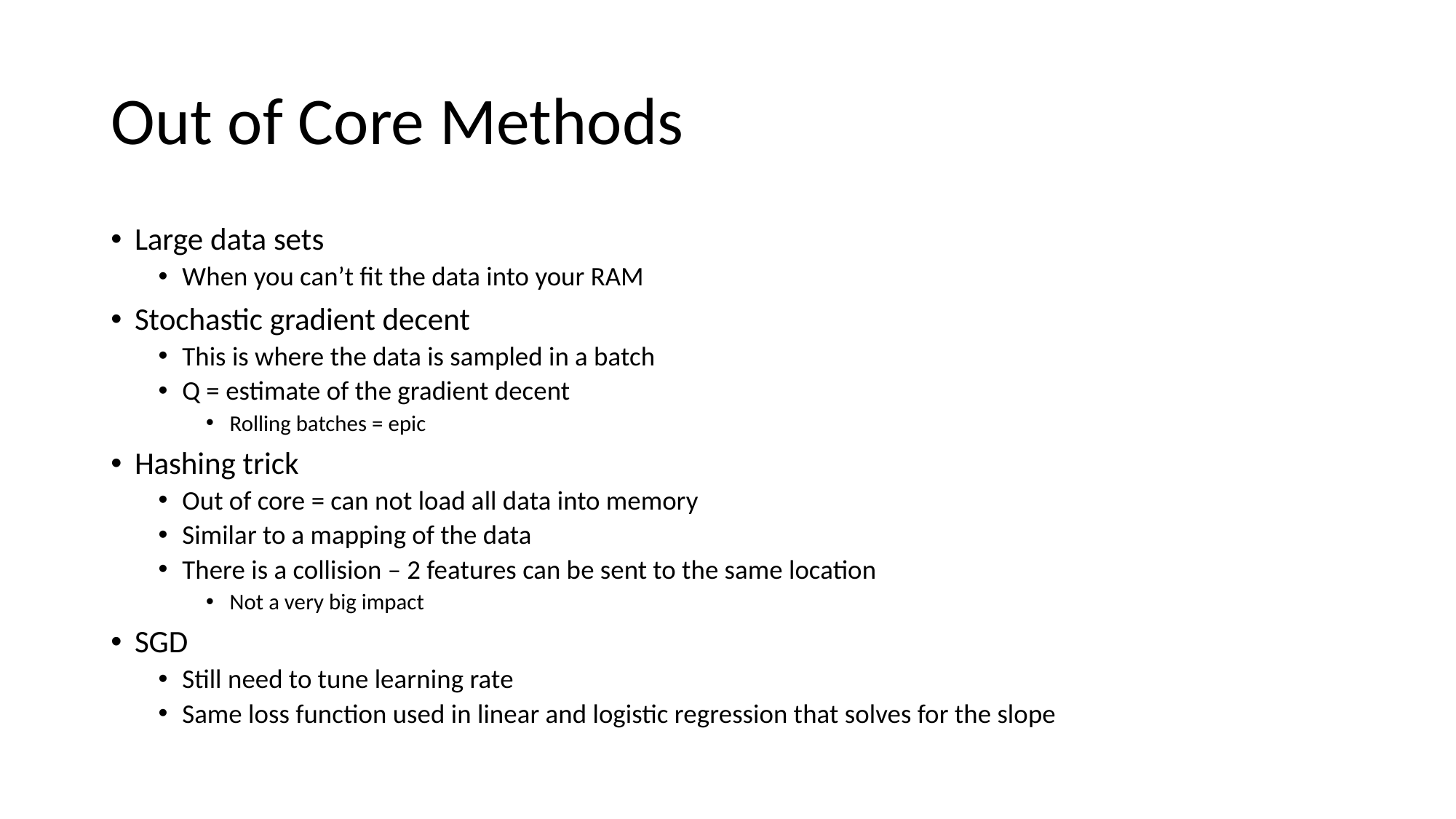

# Out of Core Methods
Large data sets
When you can’t fit the data into your RAM
Stochastic gradient decent
This is where the data is sampled in a batch
Q = estimate of the gradient decent
Rolling batches = epic
Hashing trick
Out of core = can not load all data into memory
Similar to a mapping of the data
There is a collision – 2 features can be sent to the same location
Not a very big impact
SGD
Still need to tune learning rate
Same loss function used in linear and logistic regression that solves for the slope